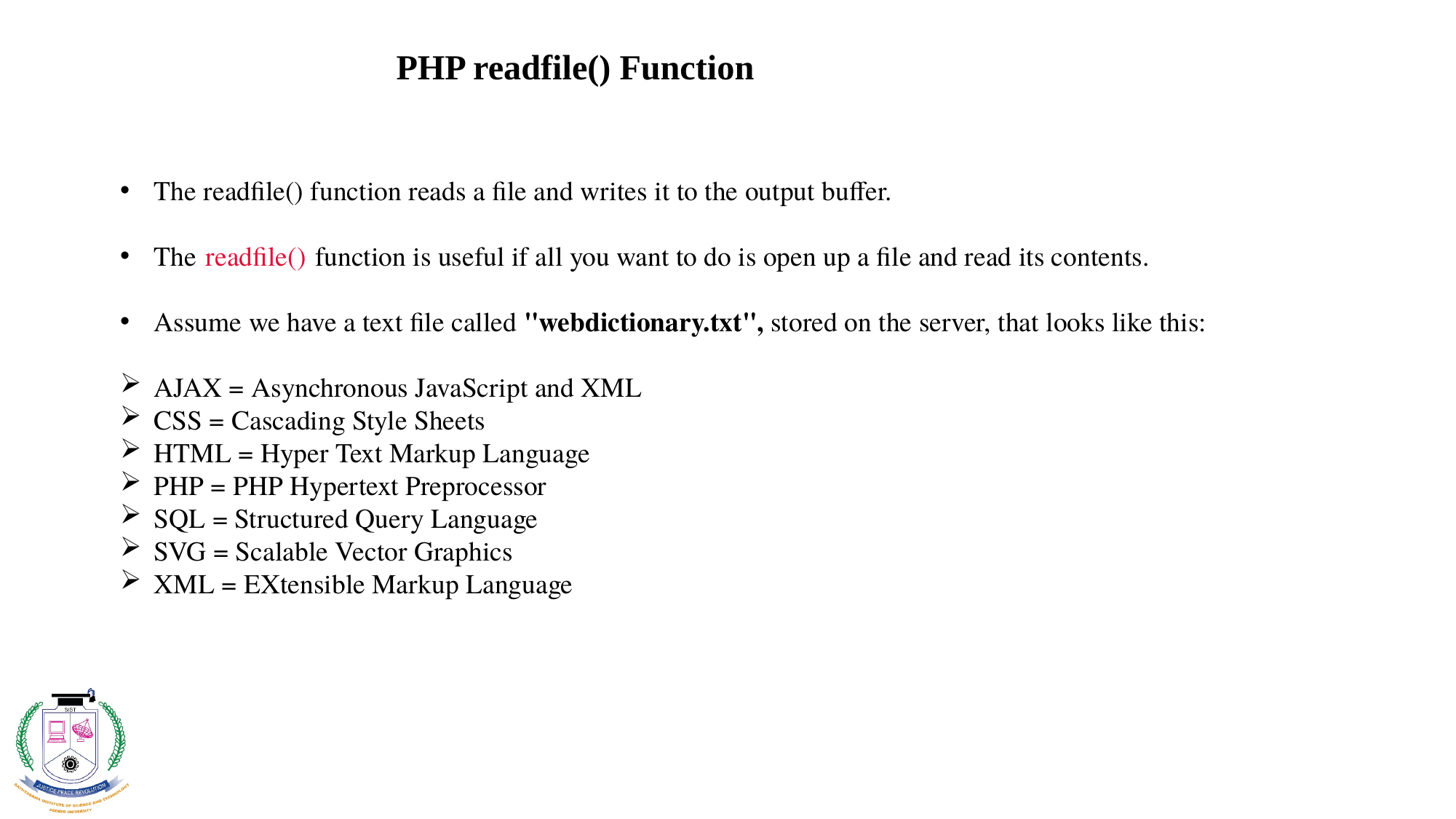

# PHP readfile() Function
The readfile() function reads a file and writes it to the output buffer.

The readfile() function is useful if all you want to do is open up a file and read its contents.

Assume we have a text file called "webdictionary.txt", stored on the server, that looks like this:

AJAX = Asynchronous JavaScript and XML
CSS = Cascading Style Sheets
HTML = Hyper Text Markup Language
PHP = PHP Hypertext Preprocessor
SQL = Structured Query Language
SVG = Scalable Vector Graphics
XML = EXtensible Markup Language